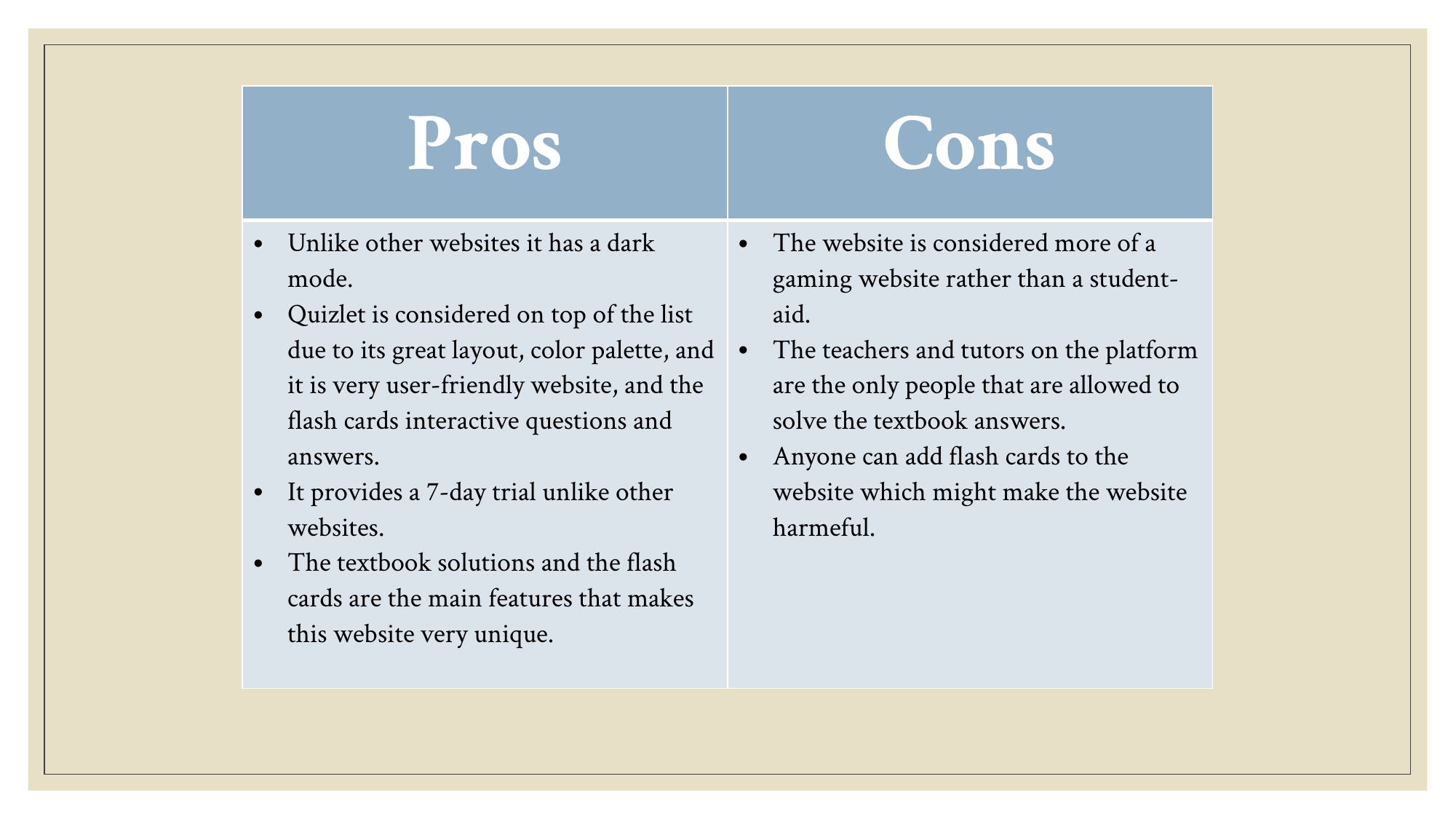

| Pros | Cons |
| --- | --- |
| Unlike other websites it has a dark mode. Quizlet is considered on top of the list due to its great layout, color palette, and it is very user-friendly website, and the flash cards interactive questions and answers. It provides a 7-day trial unlike other websites. The textbook solutions and the flash cards are the main features that makes this website very unique. | The website is considered more of a gaming website rather than a student-aid. The teachers and tutors on the platform are the only people that are allowed to solve the textbook answers. Anyone can add flash cards to the website which might make the website harmeful. |